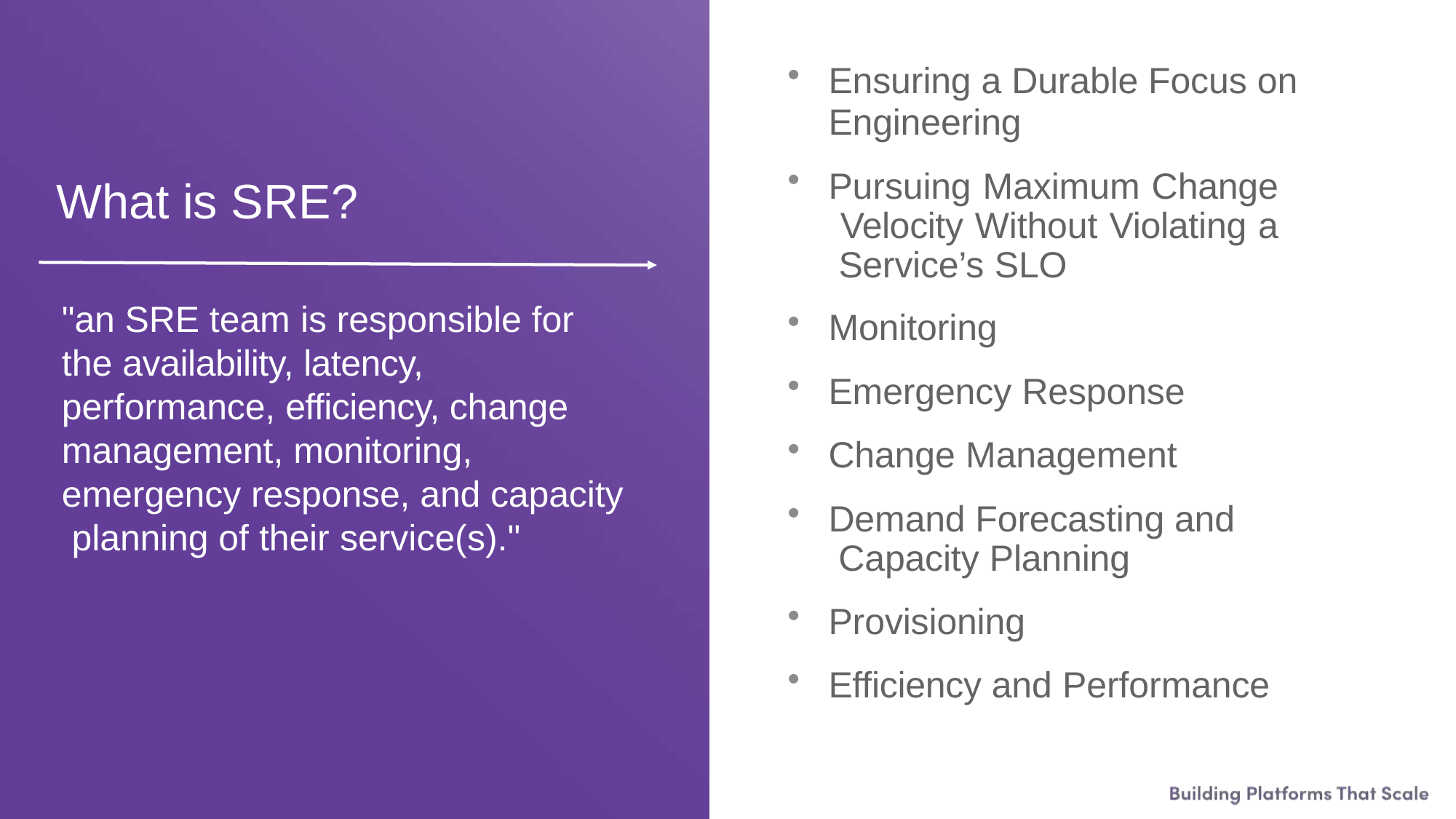

Ensuring a Durable Focus on
Engineering
Pursuing Maximum Change  Velocity Without Violating a  Service’s SLO
Monitoring
Emergency Response
Change Management
Demand Forecasting and  Capacity Planning
Provisioning
Efficiency and Performance
What is SRE?
"an SRE team is responsible for  the availability, latency,  performance, efficiency, change  management, monitoring,  emergency response, and capacity  planning of their service(s)."